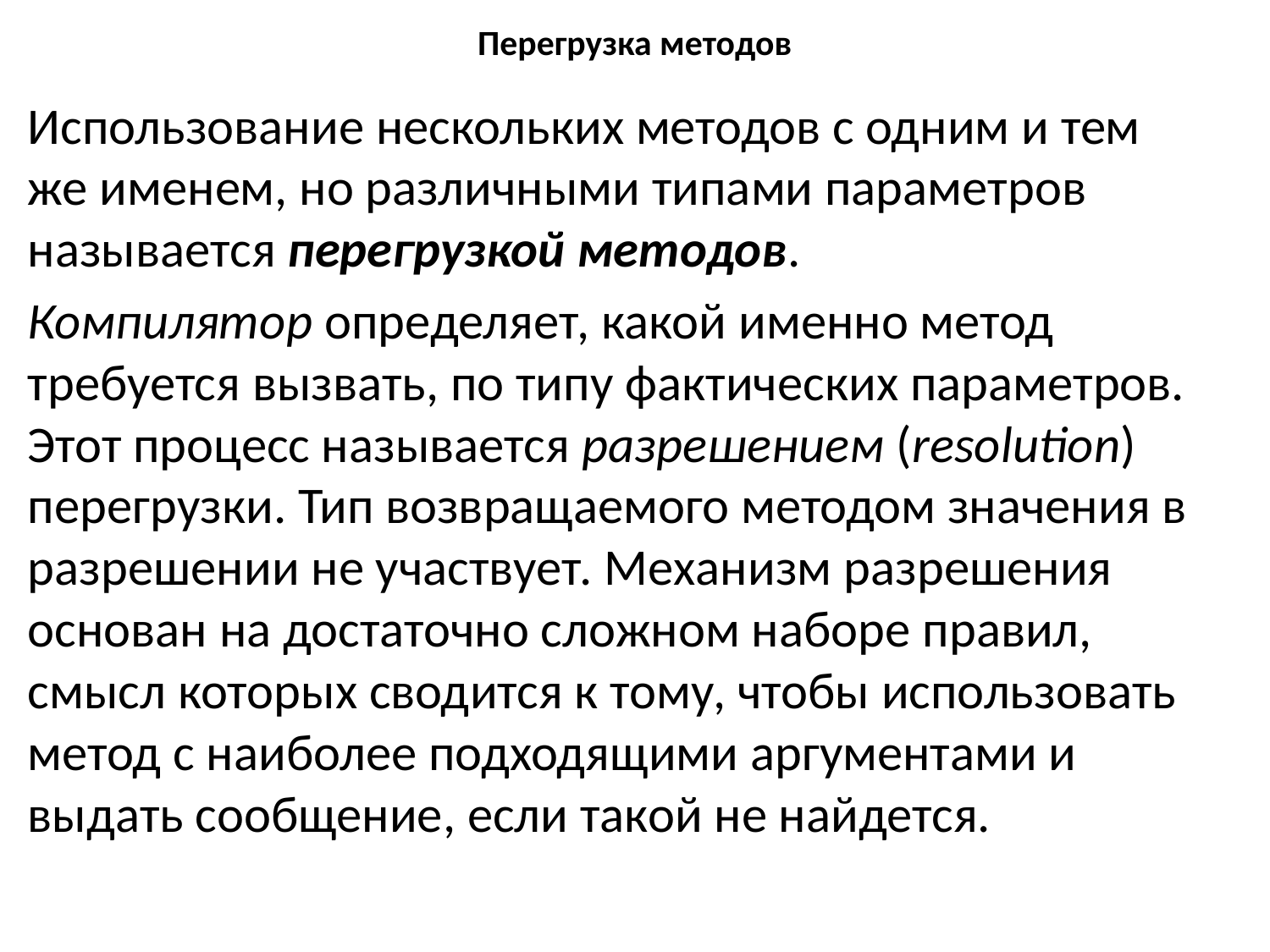

# Перегрузка методов
Использование нескольких методов с одним и тем же именем, но различными типами параметров называется перегрузкой методов.
Компилятор определяет, какой именно метод требуется вызвать, по типу фактических параметров. Этот процесс называется разрешением (resolution) перегрузки. Тип возвращаемого методом значения в разрешении не участвует. Механизм разрешения основан на достаточно сложном наборе правил, смысл которых сводится к тому, чтобы использовать метод с наиболее подходящими аргументами и выдать сообщение, если такой не найдется.